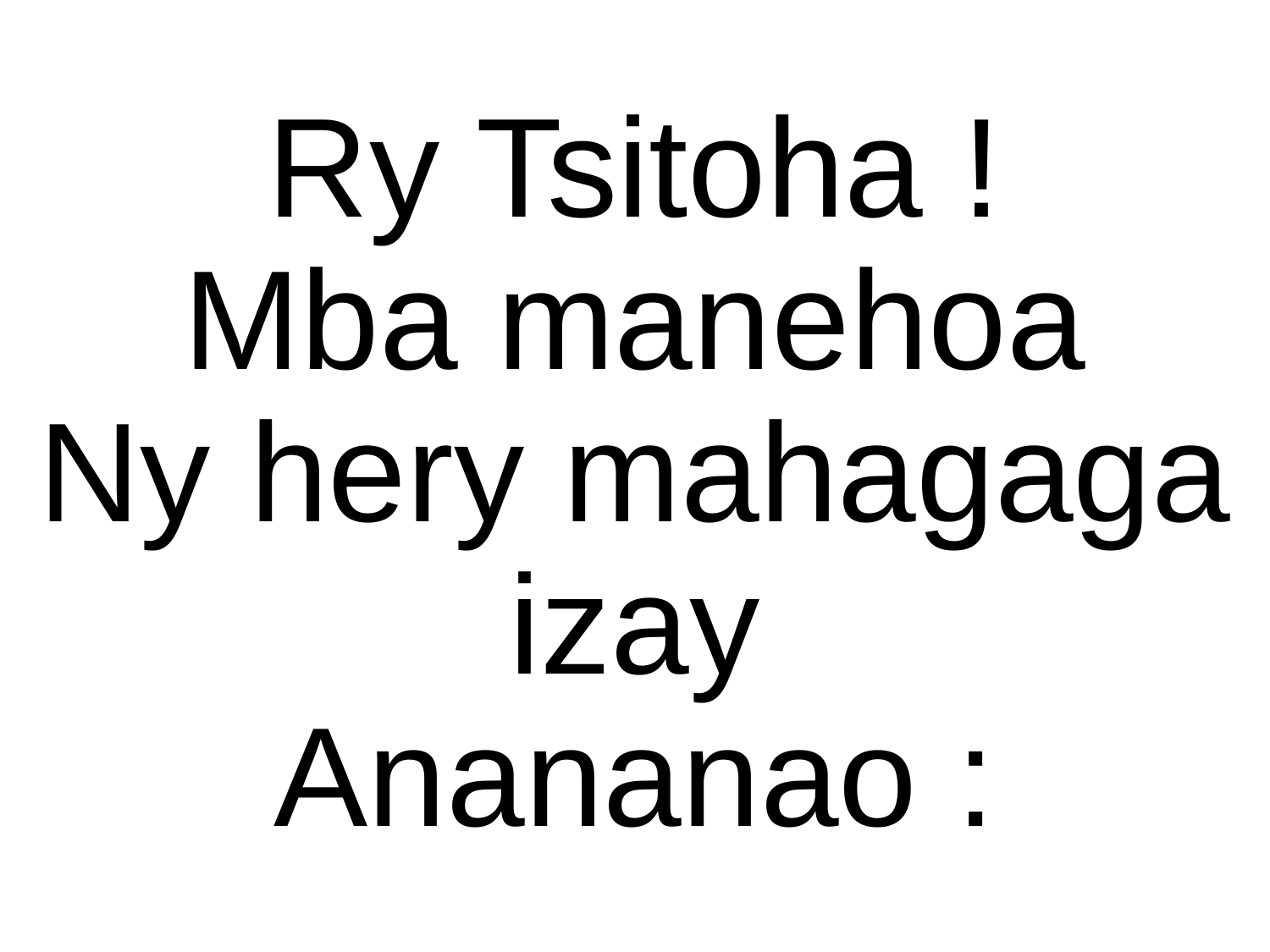

Ry Tsitoha !
Mba manehoa
Ny hery mahagaga izay
Anananao :